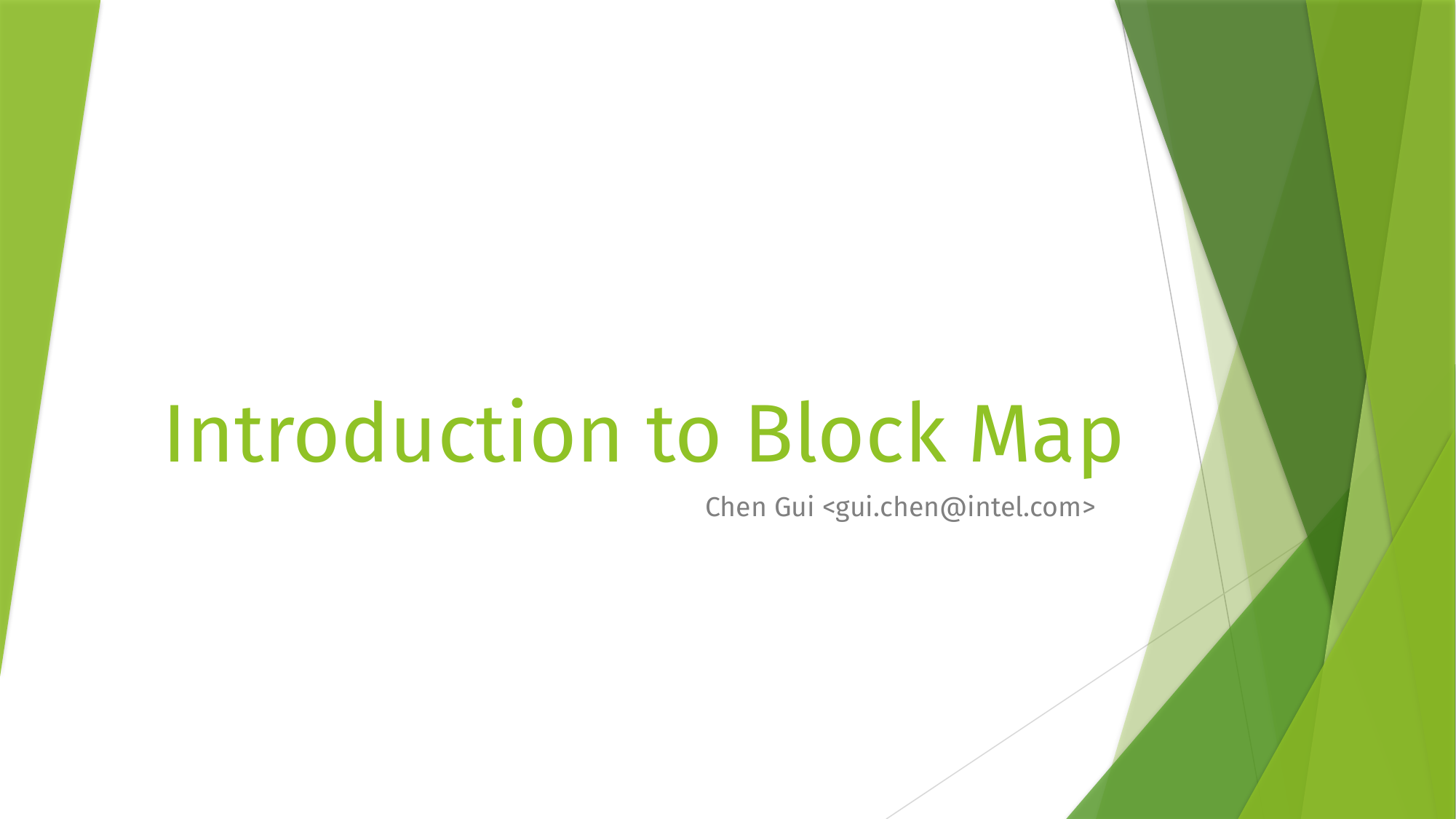

# Introduction to Block Map
Chen Gui <gui.chen@intel.com>